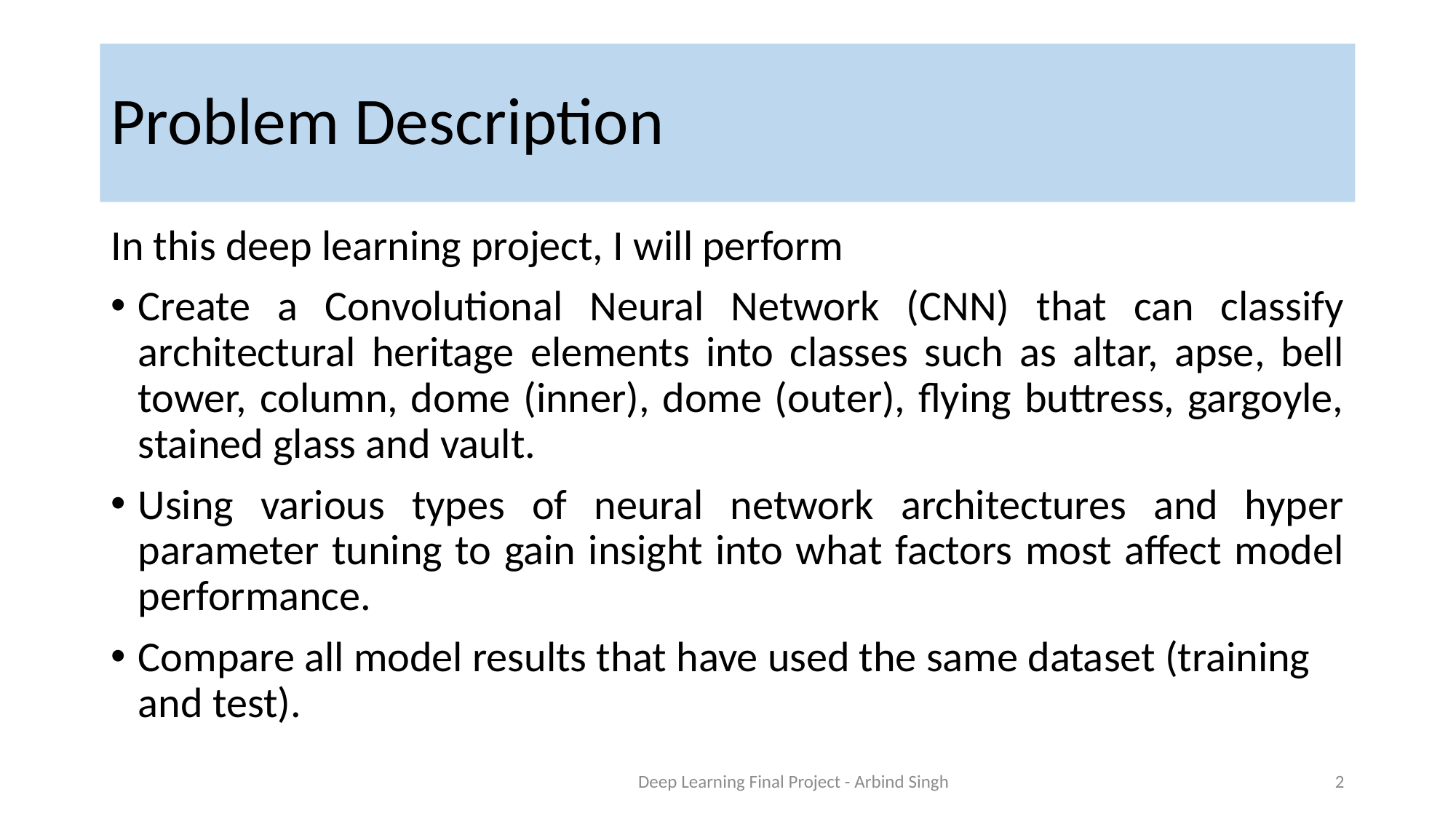

# Problem Description
In this deep learning project, I will perform
Create a Convolutional Neural Network (CNN) that can classify architectural heritage elements into classes such as altar, apse, bell tower, column, dome (inner), dome (outer), flying buttress, gargoyle, stained glass and vault.
Using various types of neural network architectures and hyper parameter tuning to gain insight into what factors most affect model performance.
Compare all model results that have used the same dataset (training and test).

Deep Learning Final Project - Arbind Singh
2